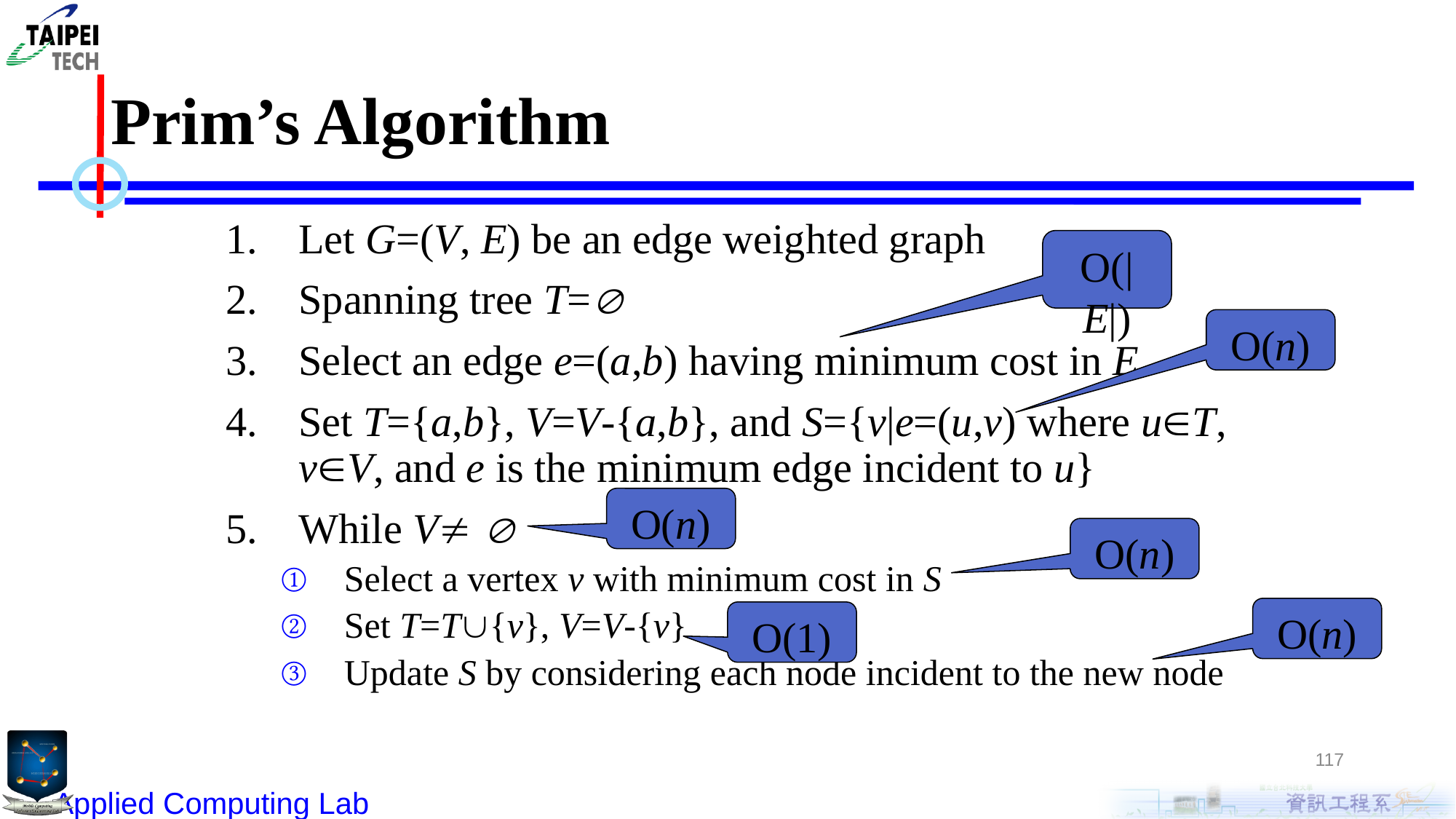

# Prim’s Algorithm
Let G=(V, E) be an edge weighted graph
Spanning tree T=∅
Select an edge e=(a,b) having minimum cost in E
Set T={a,b}, V=V-{a,b}, and S={v|e=(u,v) where u∈T, v∈V, and e is the minimum edge incident to u}
While V≠ ∅
Select a vertex v with minimum cost in S
Set T=T∪{v}, V=V-{v}
Update S by considering each node incident to the new node
O(|E|)
O(n)
O(n)
O(n)
O(n)
O(1)
117